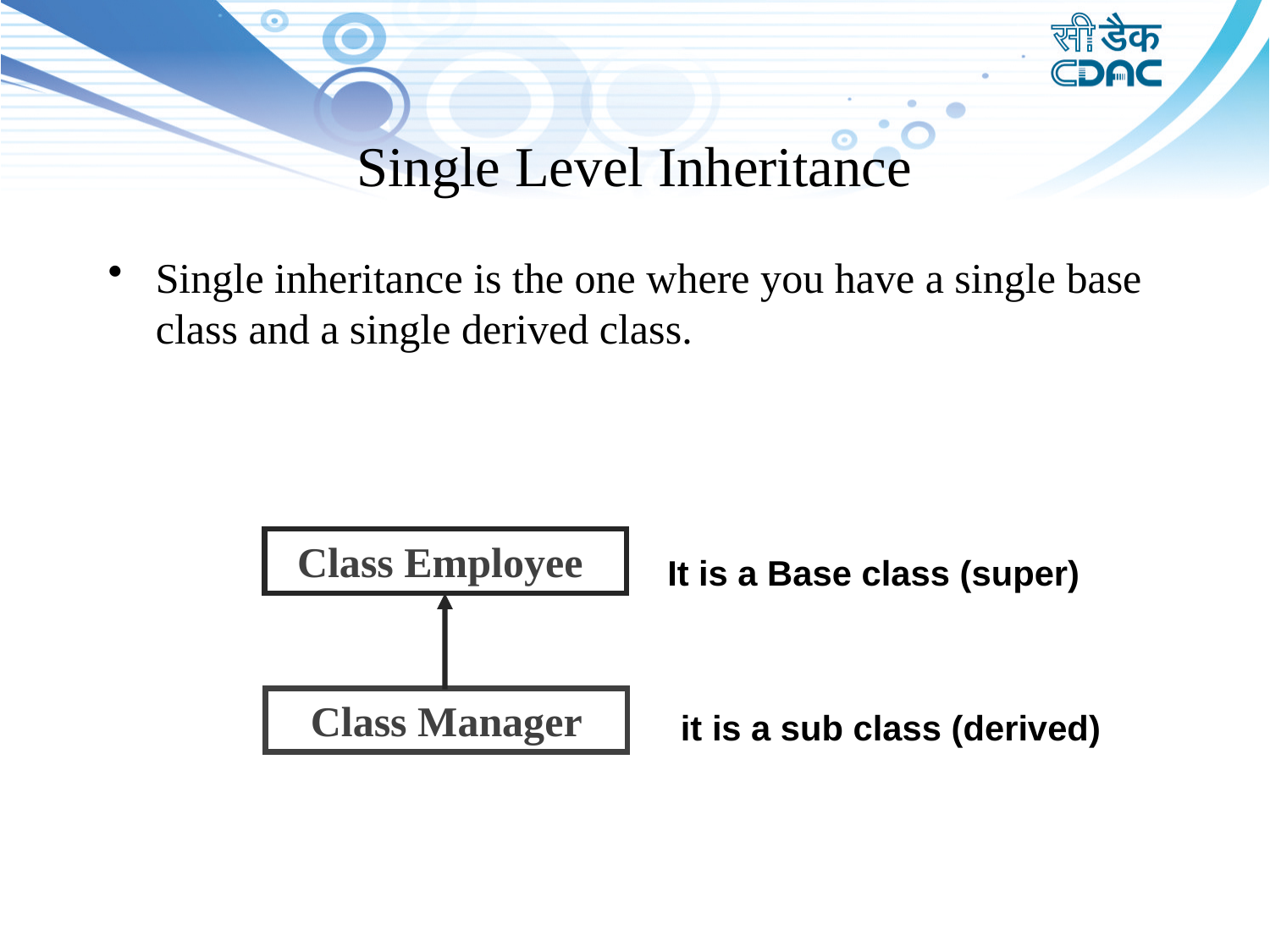

# Single Level Inheritance
Single inheritance is the one where you have a single base class and a single derived class.

Class Employee
It is a Base class (super)

Class Manager
it is a sub class (derived)